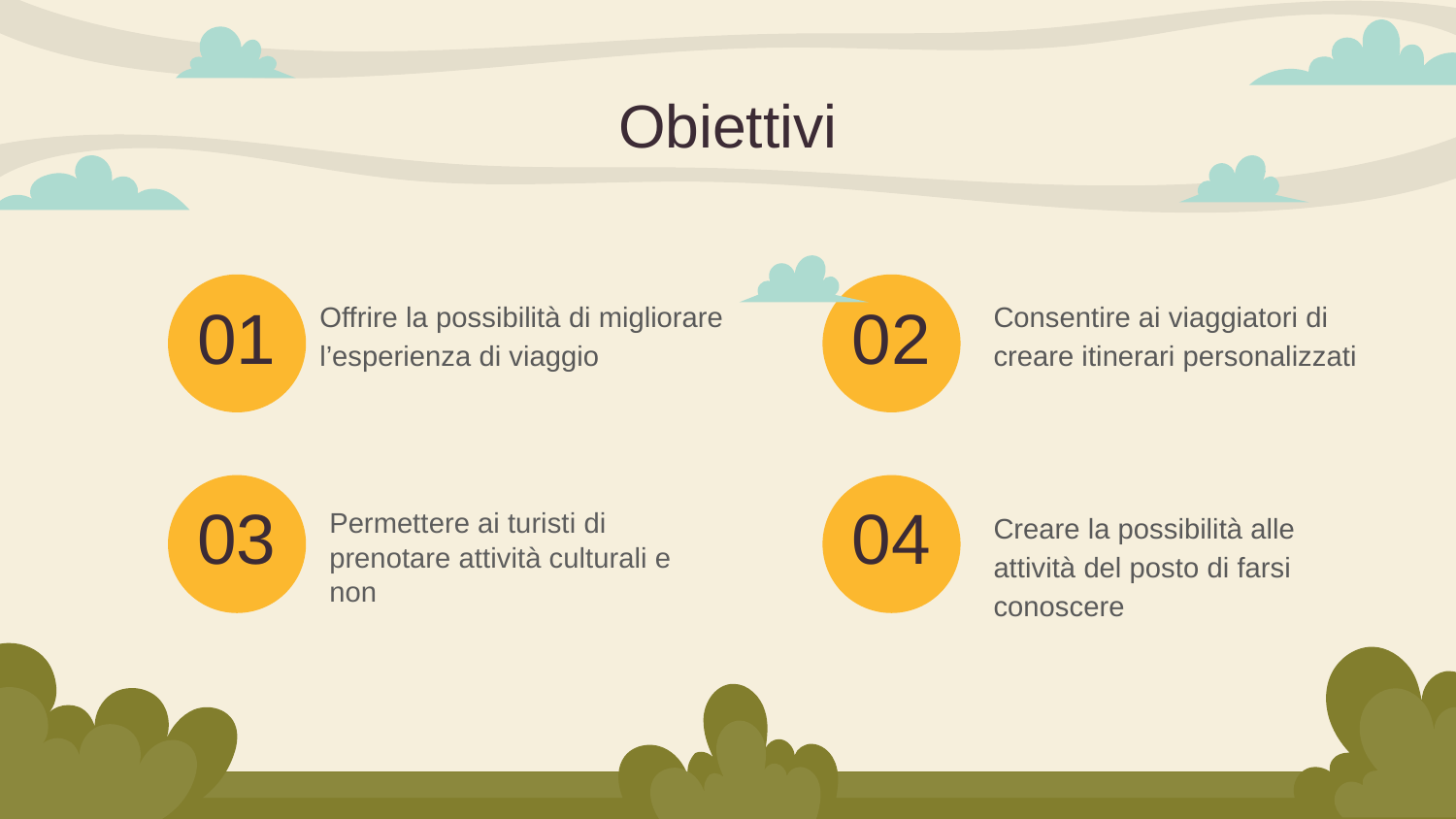

# Obiettivi

01
02
Offrire la possibilità di migliorare l’esperienza di viaggio
Consentire ai viaggiatori di creare itinerari personalizzati

03
04
Creare la possibilità alle attività del posto di farsi conoscere
Permettere ai turisti di prenotare attività culturali e non